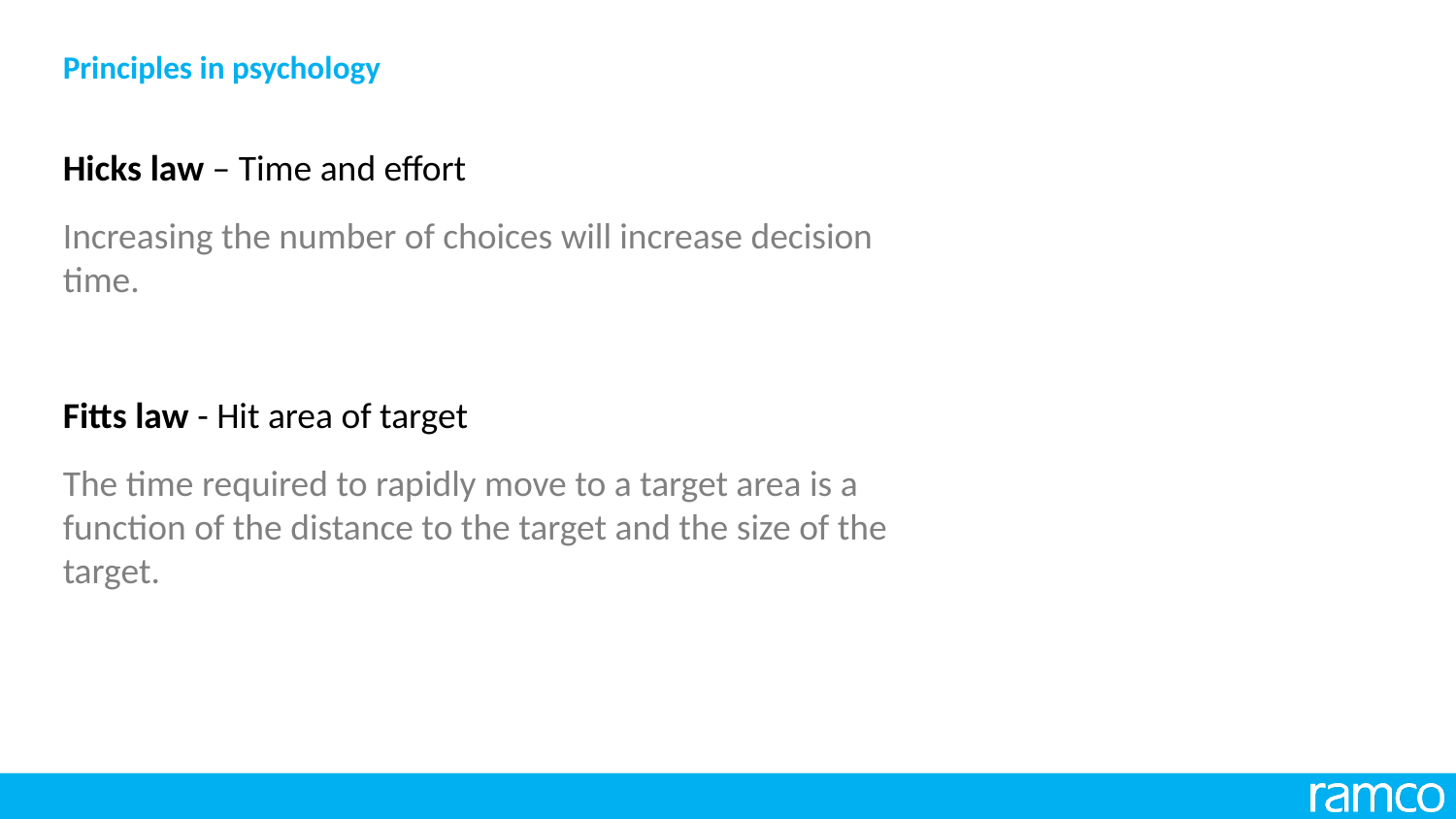

# Principles in psychology
Hicks law – Time and effort
Increasing the number of choices will increase decision time.

Fitts law - Hit area of target
The time required to rapidly move to a target area is a function of the distance to the target and the size of the target.